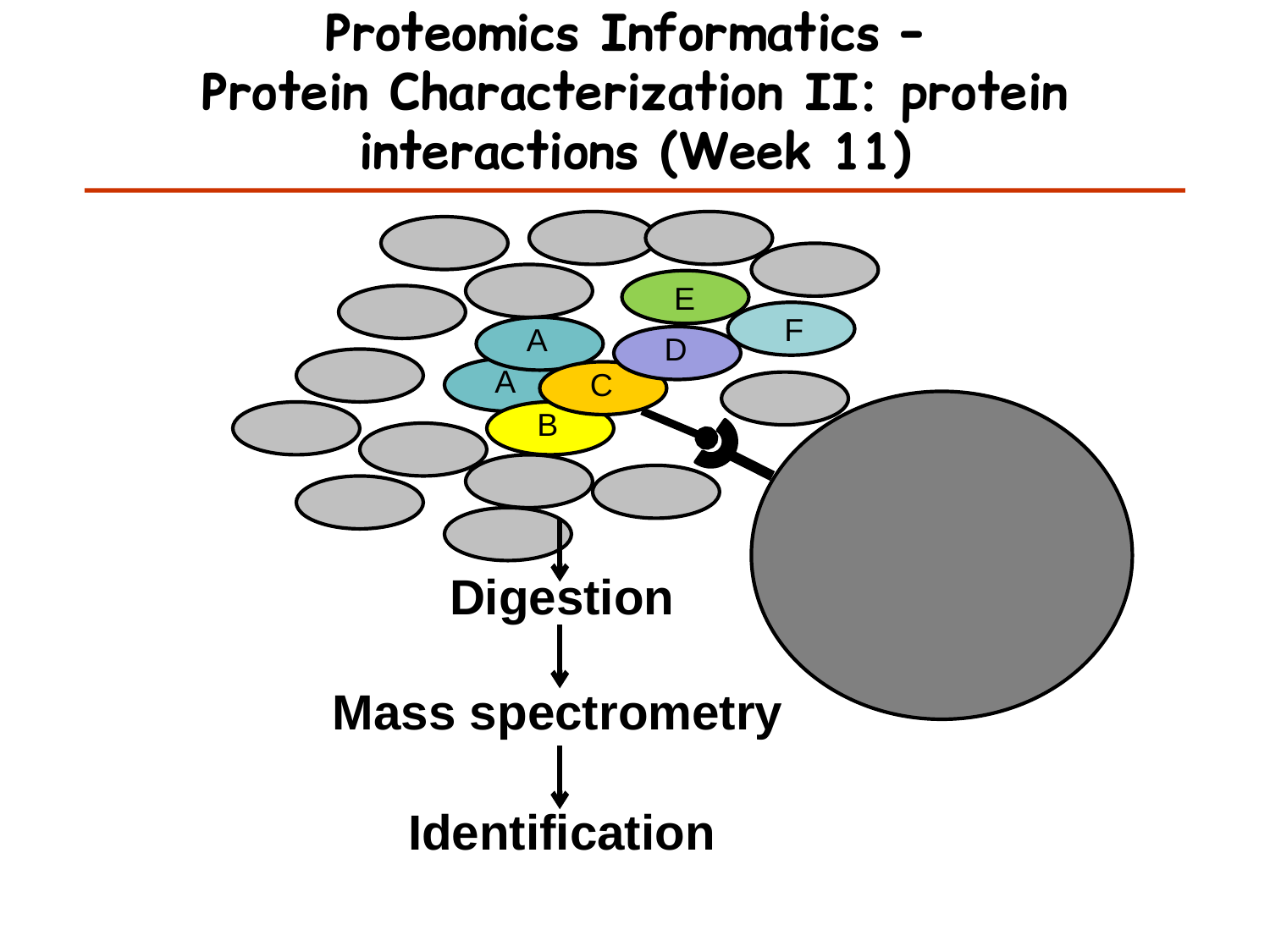

Proteomics Informatics –
Protein Characterization II: protein interactions (Week 11)

E

F
A

D

A

C

B

Digestion
Mass spectrometry
Identification